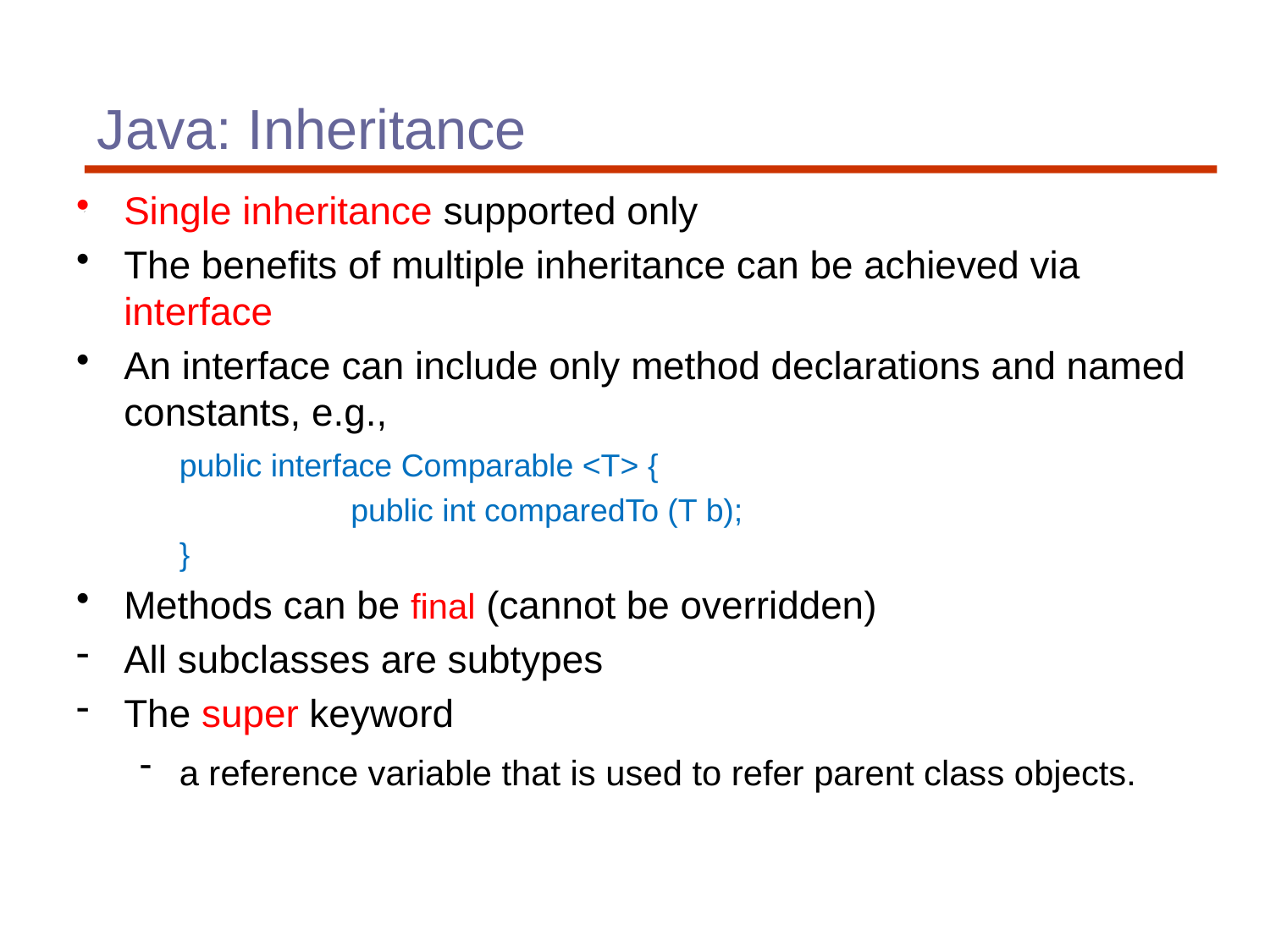

# Java: Inheritance
Single inheritance supported only
The benefits of multiple inheritance can be achieved via interface
An interface can include only method declarations and named constants, e.g.,
	public interface Comparable <T> {
		     public int comparedTo (T b);
	}
Methods can be final (cannot be overridden)
All subclasses are subtypes
The super keyword
a reference variable that is used to refer parent class objects.